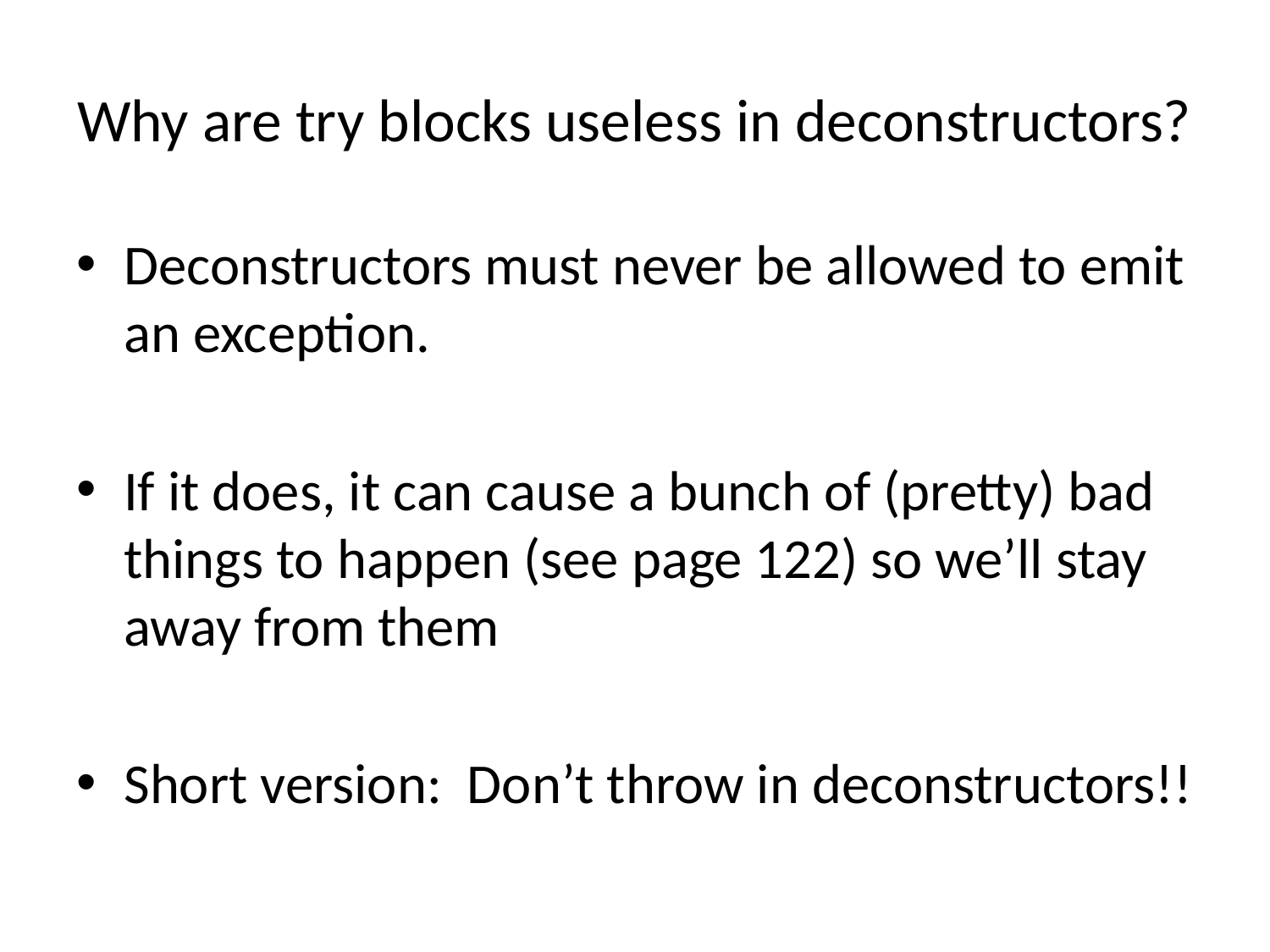

# Why are try blocks useless in deconstructors?
Deconstructors must never be allowed to emit an exception.

If it does, it can cause a bunch of (pretty) bad things to happen (see page 122) so we’ll stay away from them

Short version:  Don’t throw in deconstructors!!